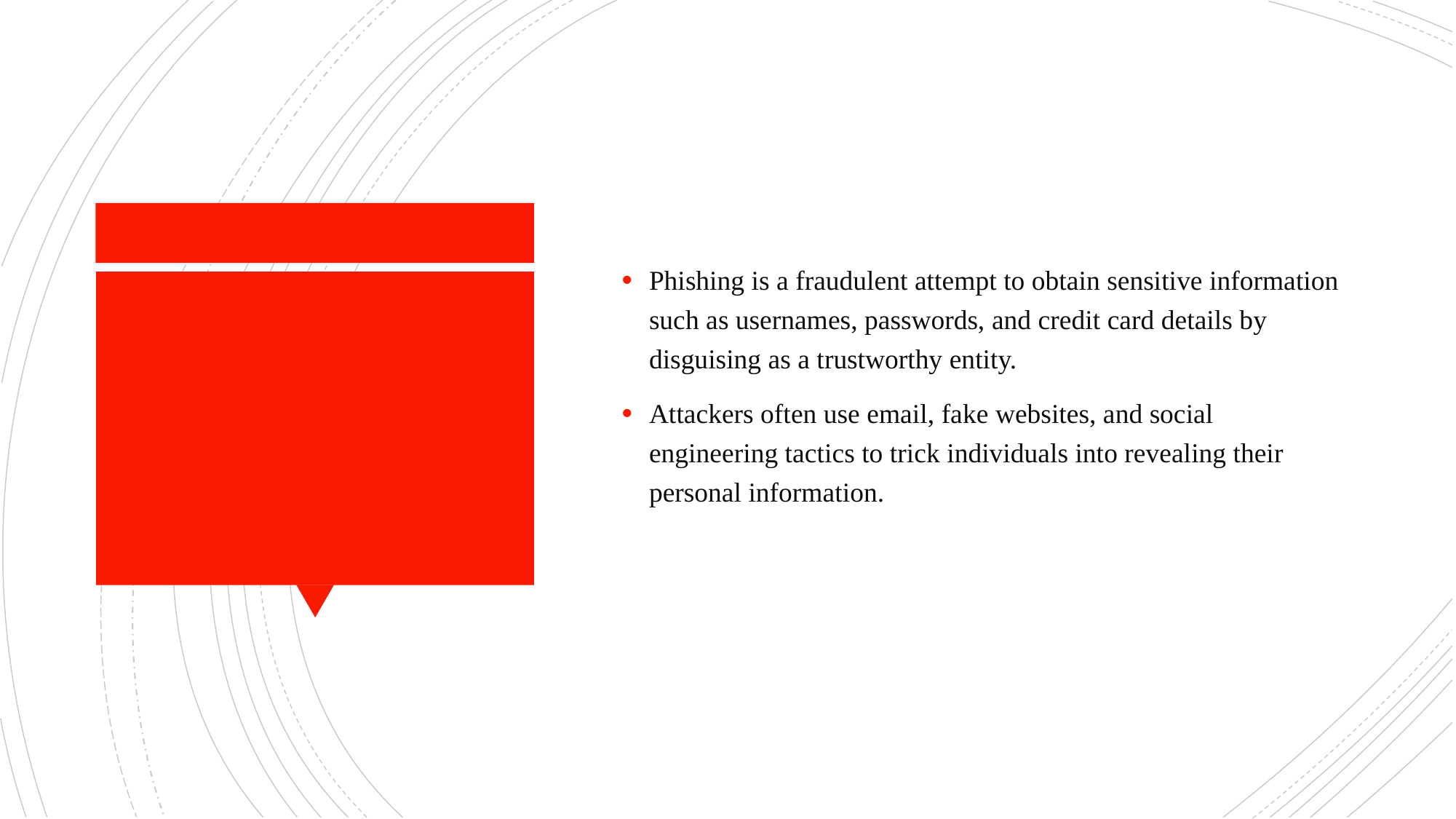

Phishing is a fraudulent attempt to obtain sensitive information such as usernames, passwords, and credit card details by disguising as a trustworthy entity.
Attackers often use email, fake websites, and social engineering tactics to trick individuals into revealing their personal information.

#